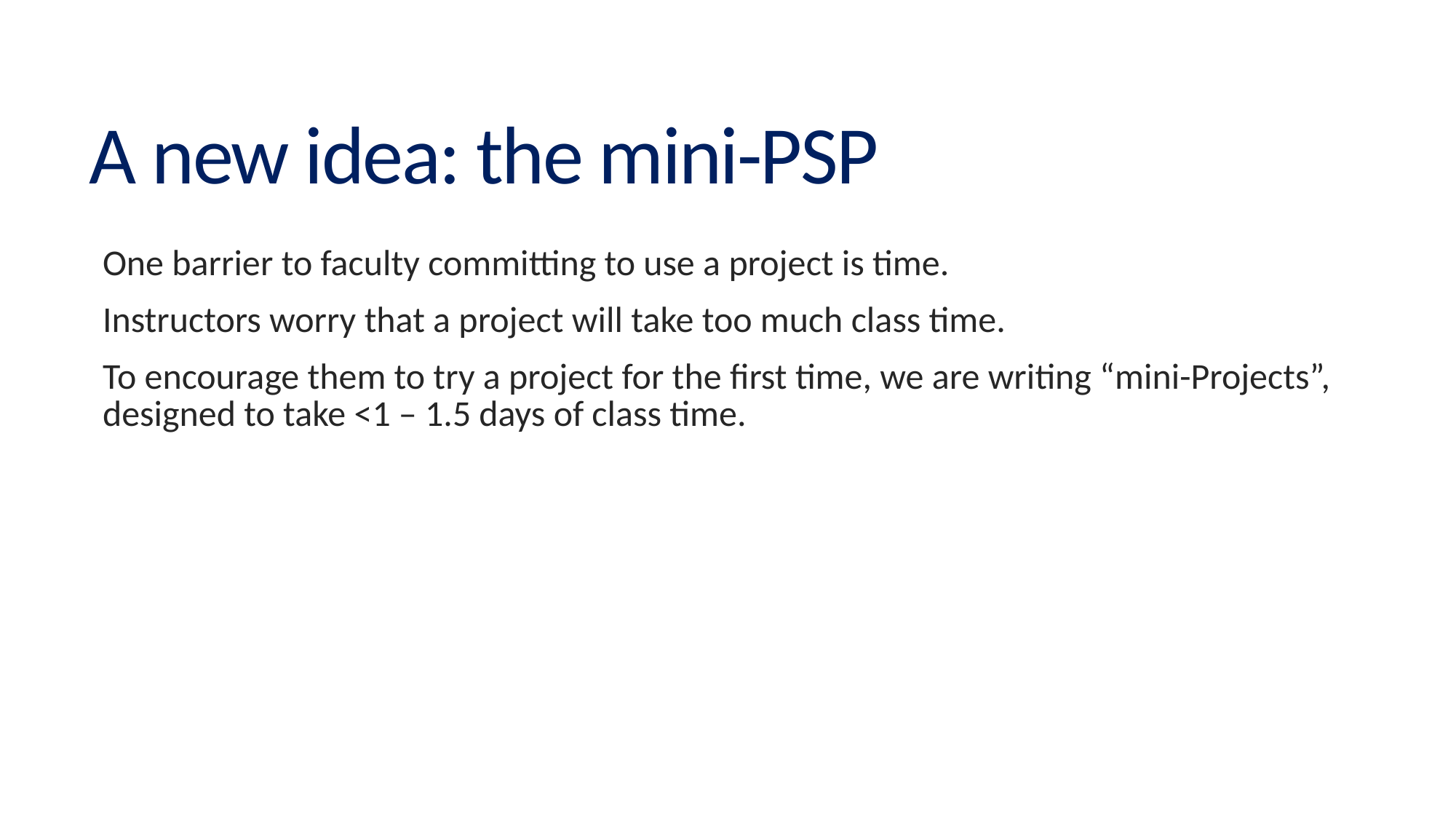

# A new idea: the mini-PSP
One barrier to faculty committing to use a project is time.
Instructors worry that a project will take too much class time.
To encourage them to try a project for the first time, we are writing “mini-Projects”, designed to take <1 – 1.5 days of class time.